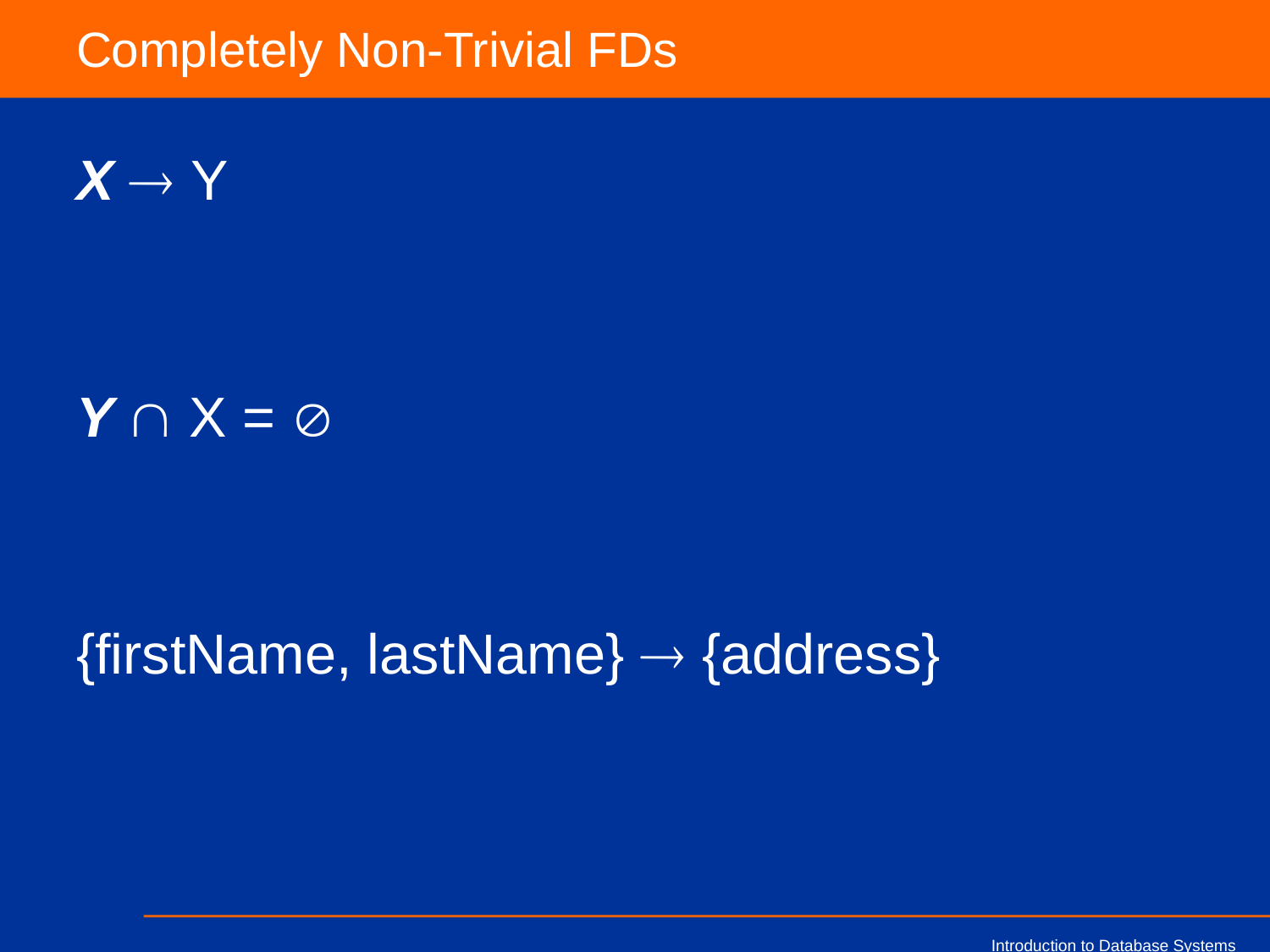

# Completely Non-Trivial FDs
X → Y

Y ∩ X = ∅

{firstName, lastName} → {address}
Introduction to Database Systems